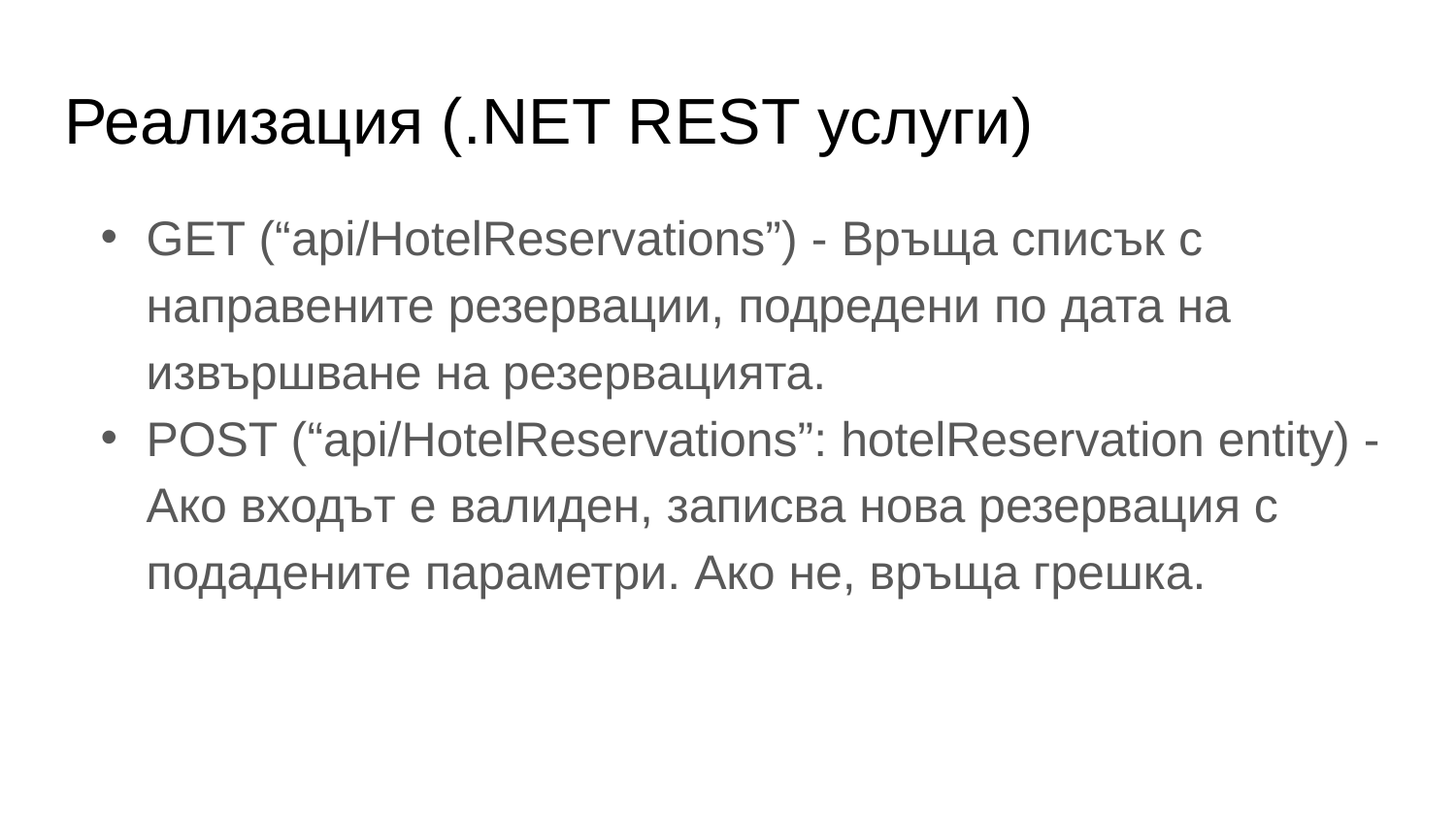

# Реализация (.NET REST услуги)
GET (“api/HotelReservations”) - Връща списък с направените резервации, подредени по дата на извършване на резервацията.
POST (“api/HotelReservations”: hotelReservation entity) - Ако входът е валиден, записва нова резервация с подадените параметри. Ако не, връща грешка.